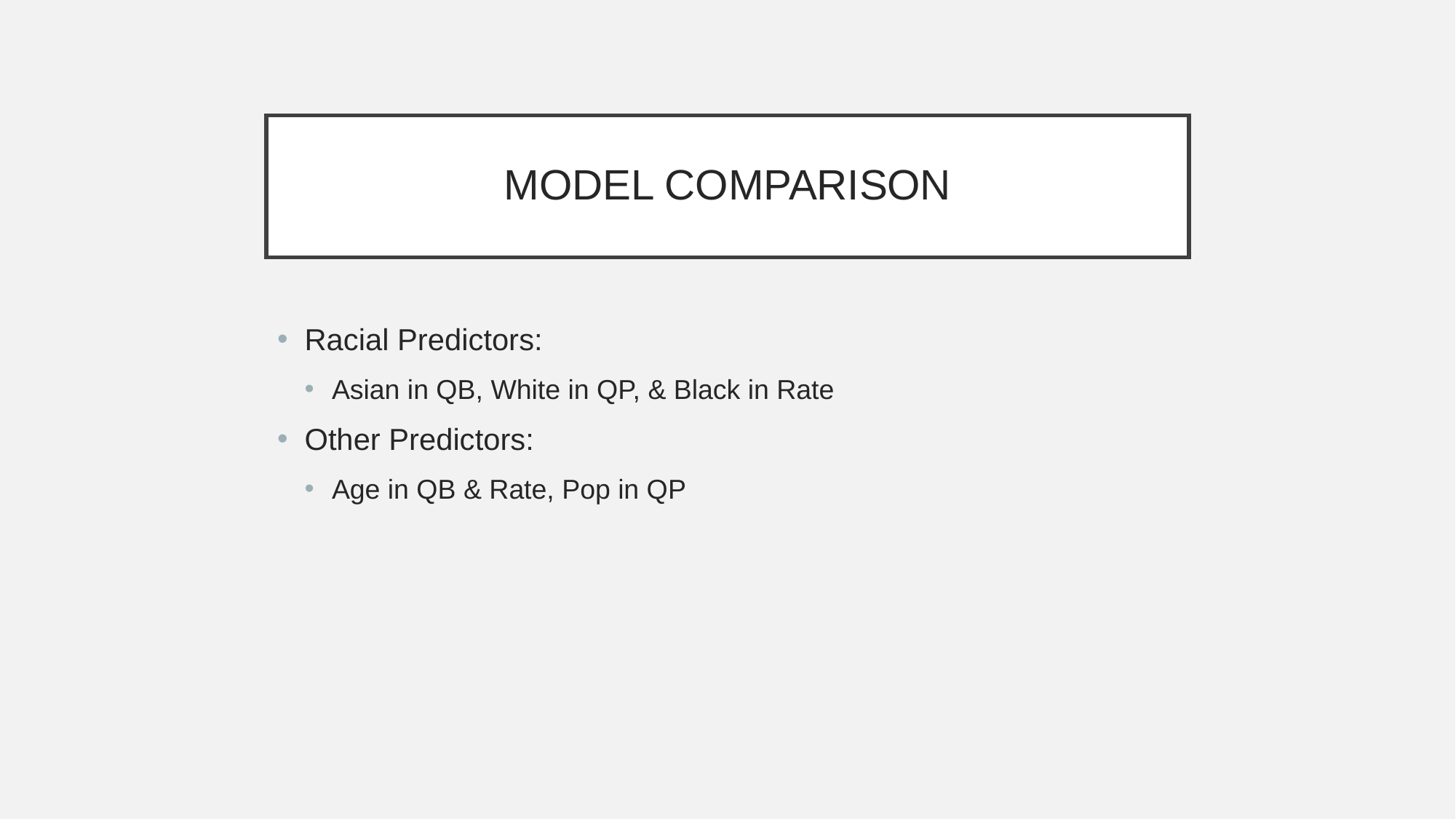

# MODEL COMPARISON
Racial Predictors:
Asian in QB, White in QP, & Black in Rate
Other Predictors:
Age in QB & Rate, Pop in QP